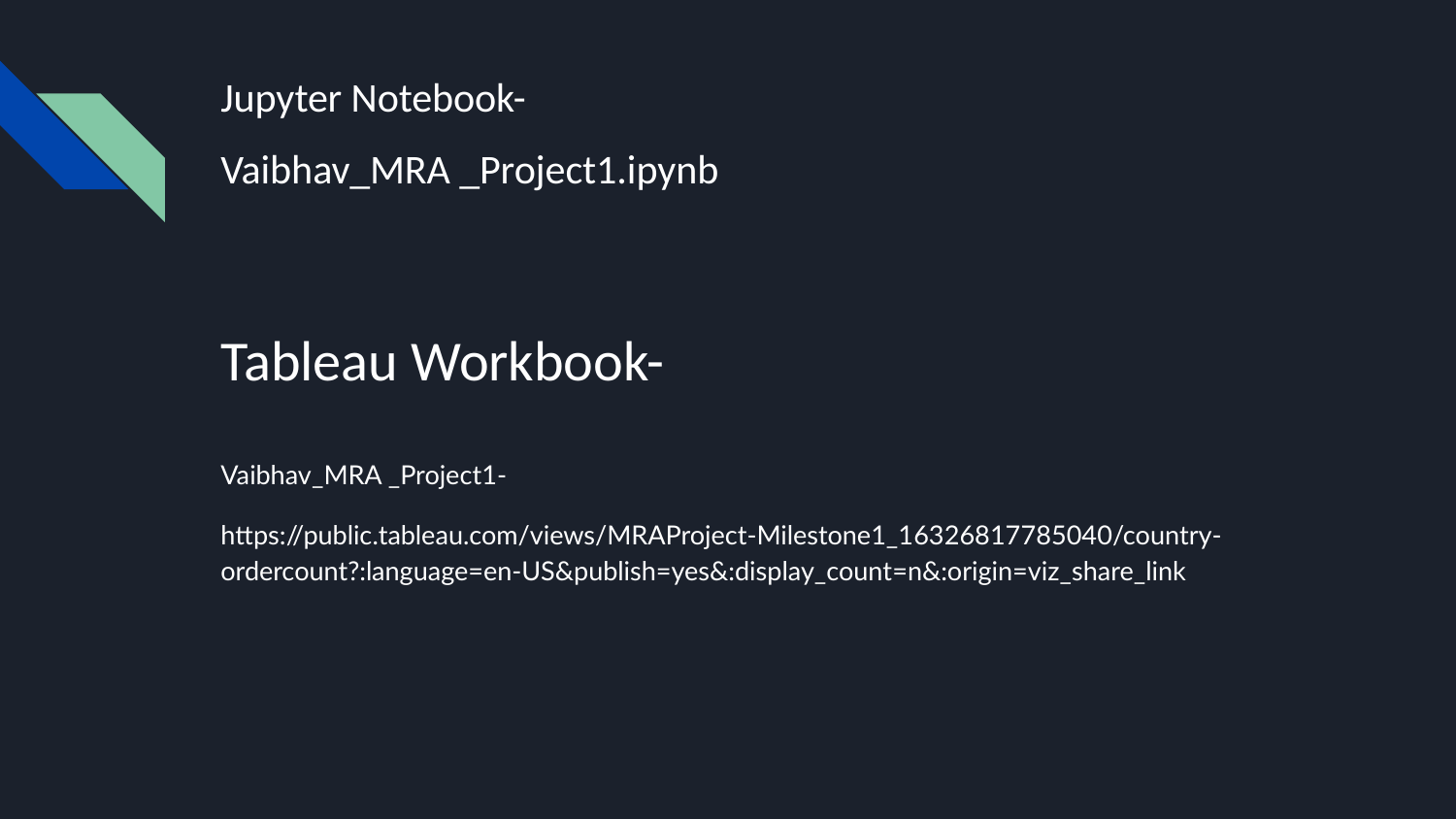

Jupyter Notebook-
Vaibhav_MRA _Project1.ipynb

Tableau Workbook-

Vaibhav_MRA _Project1-
https://public.tableau.com/views/MRAProject-Milestone1_16326817785040/country-ordercount?:language=en-US&publish=yes&:display_count=n&:origin=viz_share_link